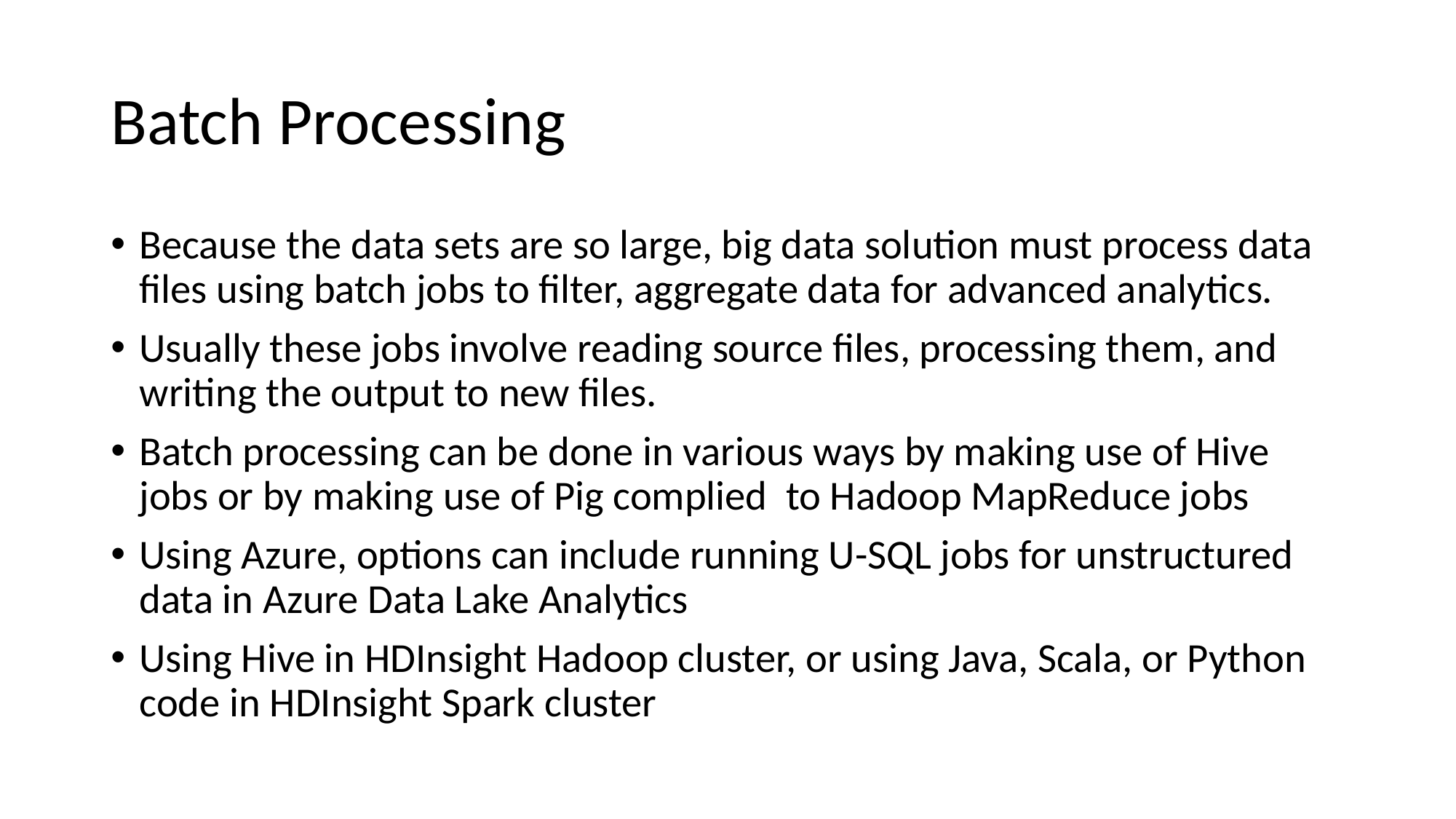

# Batch Processing
Because the data sets are so large, big data solution must process data files using batch jobs to filter, aggregate data for advanced analytics.
Usually these jobs involve reading source files, processing them, and writing the output to new files.
Batch processing can be done in various ways by making use of Hive jobs or by making use of Pig complied  to Hadoop MapReduce jobs
Using Azure, options can include running U-SQL jobs for unstructured data in Azure Data Lake Analytics
Using Hive in HDInsight Hadoop cluster, or using Java, Scala, or Python code in HDInsight Spark cluster